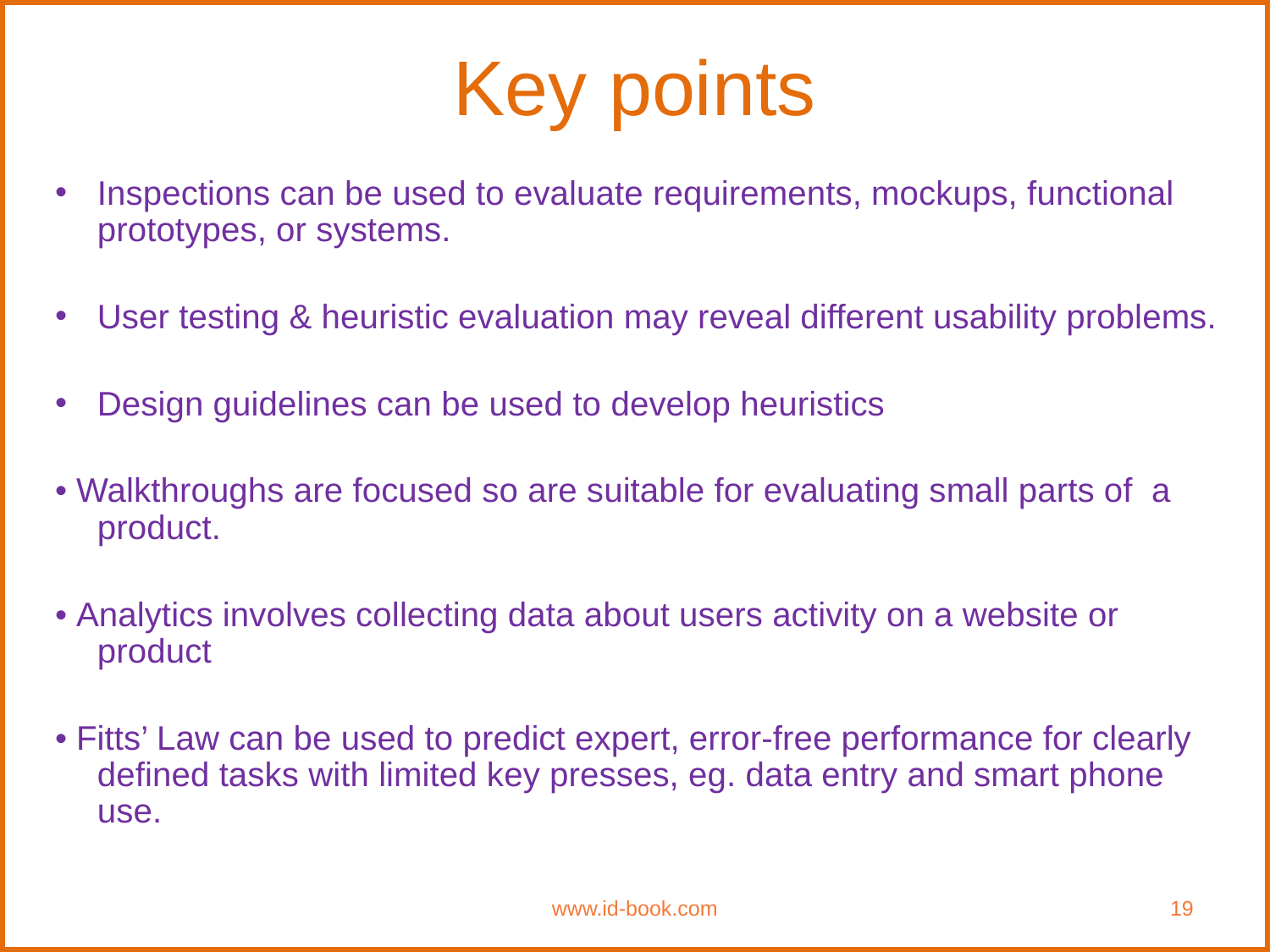

Key points
Inspections can be used to evaluate requirements, mockups, functional prototypes, or systems.

User testing & heuristic evaluation may reveal different usability problems.

Design guidelines can be used to develop heuristics

• Walkthroughs are focused so are suitable for evaluating small parts of  a product.

• Analytics involves collecting data about users activity on a website or product

• Fitts’ Law can be used to predict expert, error-free performance for clearly defined tasks with limited key presses, eg. data entry and smart phone use.
www.id-book.com
19